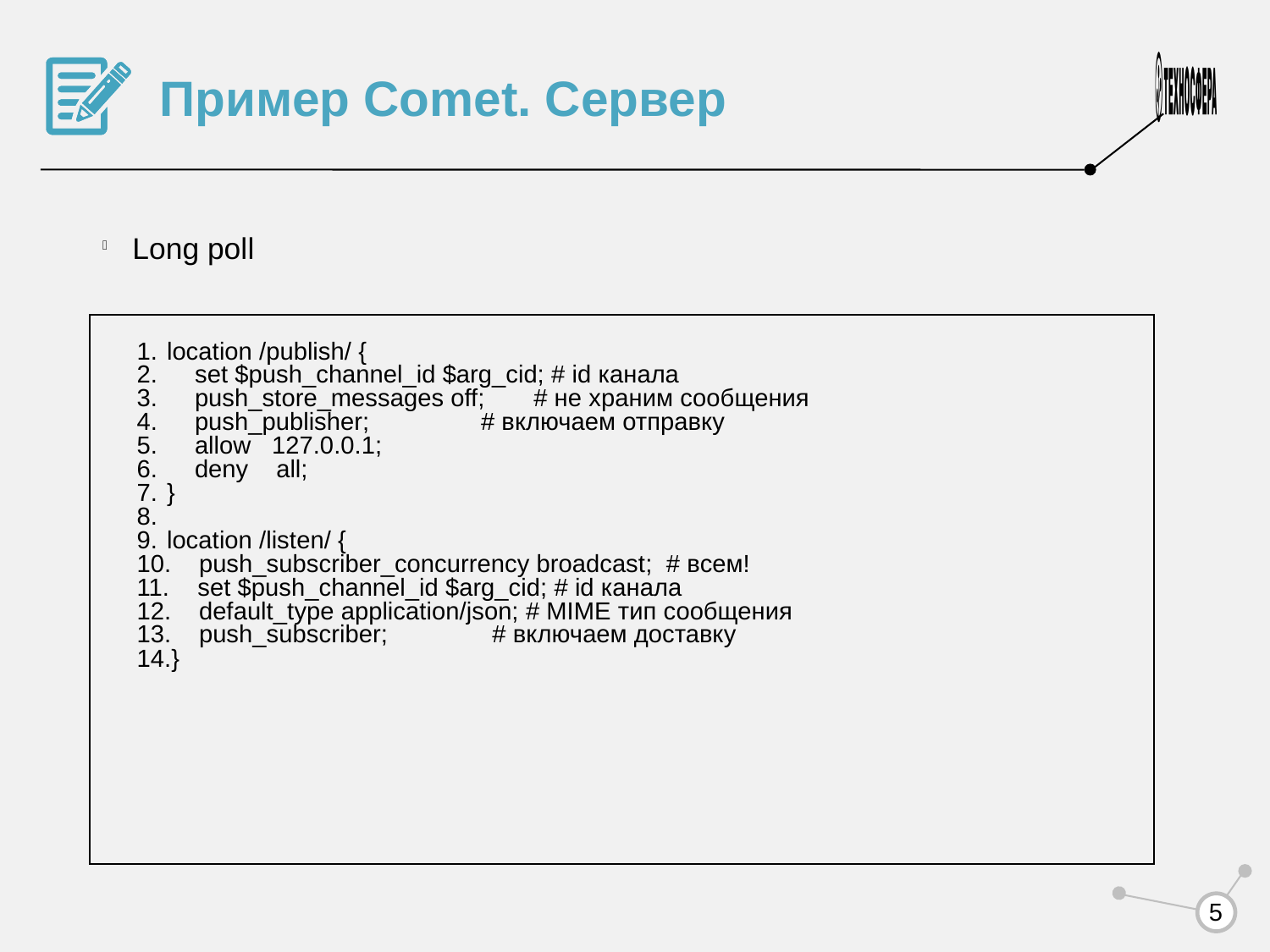

Пример Comet. Сервер
Long poll
location /publish/ {
    set $push_channel_id $arg_cid; # id канала
    push_store_messages off;       # не храним сообщения
    push_publisher;                # включаем отправку
    allow   127.0.0.1;
    deny    all;
}

location /listen/ {
    push_subscriber_concurrency broadcast;  # всем!
    set $push_channel_id $arg_cid; # id канала
    default_type application/json; # MIME тип сообщения
    push_subscriber;               # включаем доставку
}

5